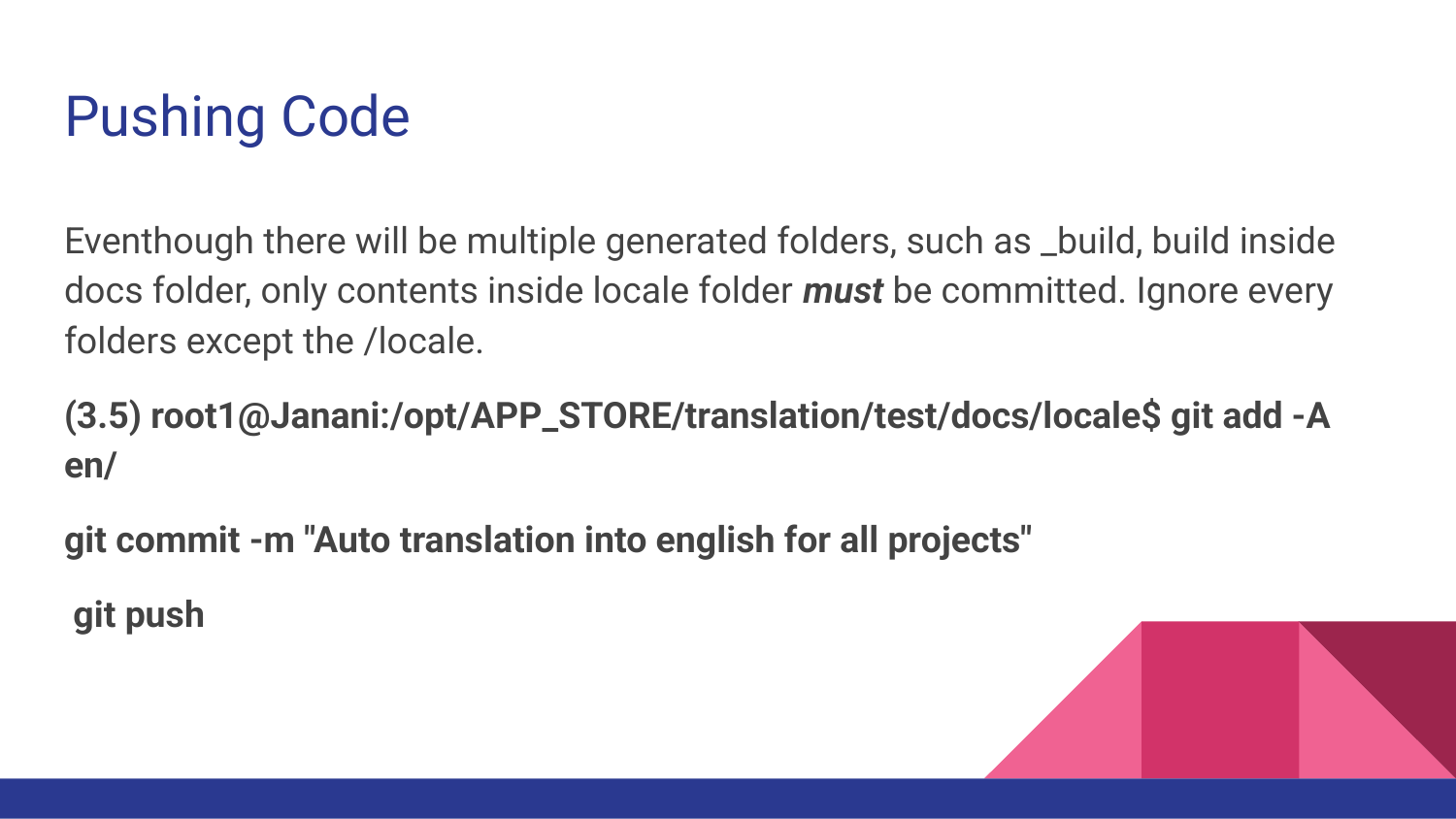

# Pushing Code
Eventhough there will be multiple generated folders, such as _build, build inside docs folder, only contents inside locale folder must be committed. Ignore every folders except the /locale.
(3.5) root1@Janani:/opt/APP_STORE/translation/test/docs/locale$ git add -A en/
git commit -m "Auto translation into english for all projects"
 git push